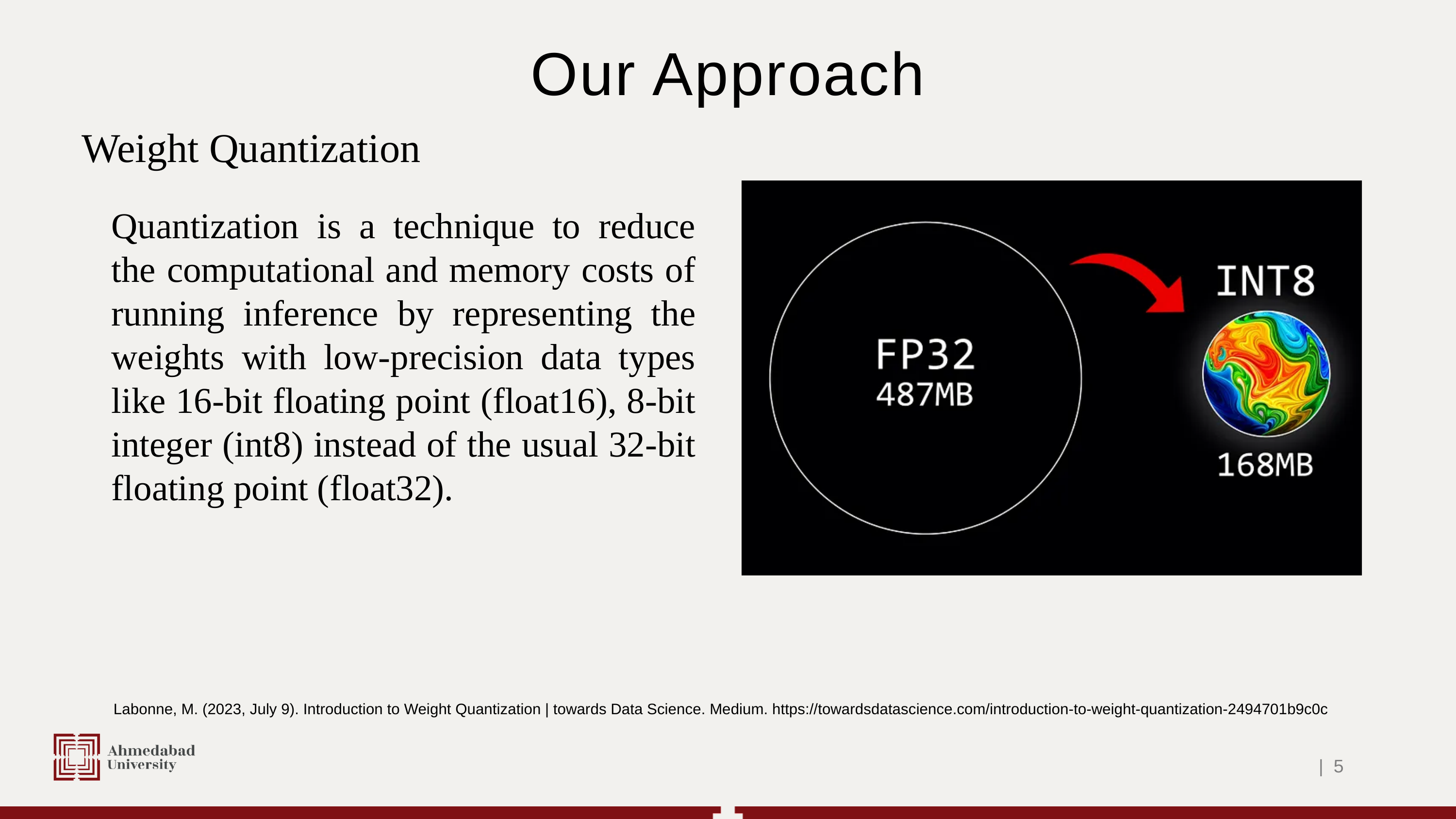

Our Approach
Weight Quantization

Quantization is a technique to reduce the computational and memory costs of running inference by representing the weights with low-precision data types like 16-bit floating point (float16), 8-bit integer (int8) instead of the usual 32-bit floating point (float32).
Labonne, M. (2023, July 9). Introduction to Weight Quantization | towards Data Science. Medium. https://towardsdatascience.com/introduction-to-weight-quantization-2494701b9c0c

|  5